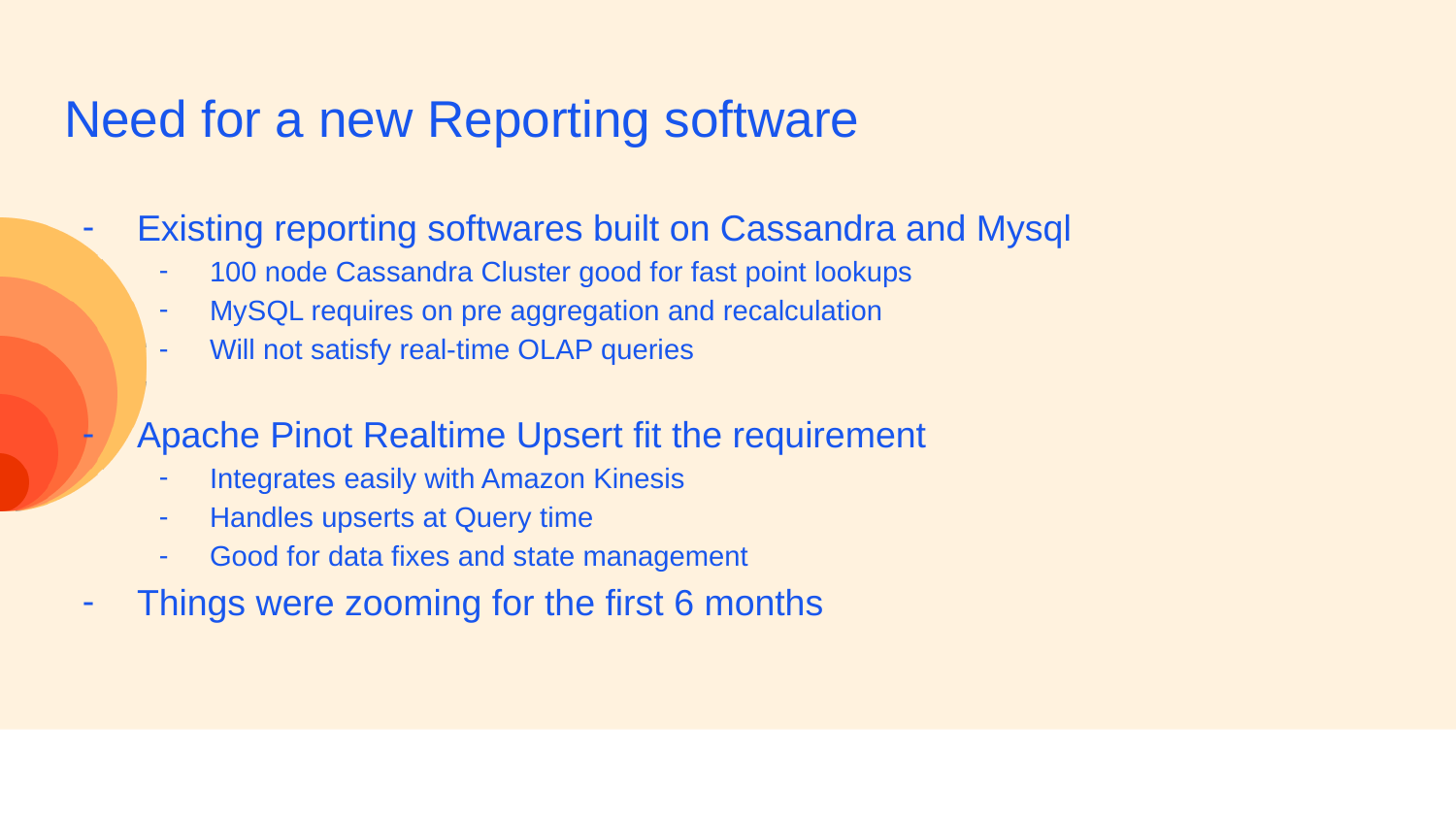

Need for a new Reporting software
Existing reporting softwares built on Cassandra and Mysql
100 node Cassandra Cluster good for fast point lookups
MySQL requires on pre aggregation and recalculation
Will not satisfy real-time OLAP queries
Apache Pinot Realtime Upsert fit the requirement
Integrates easily with Amazon Kinesis
Handles upserts at Query time
Good for data fixes and state management
Things were zooming for the first 6 months